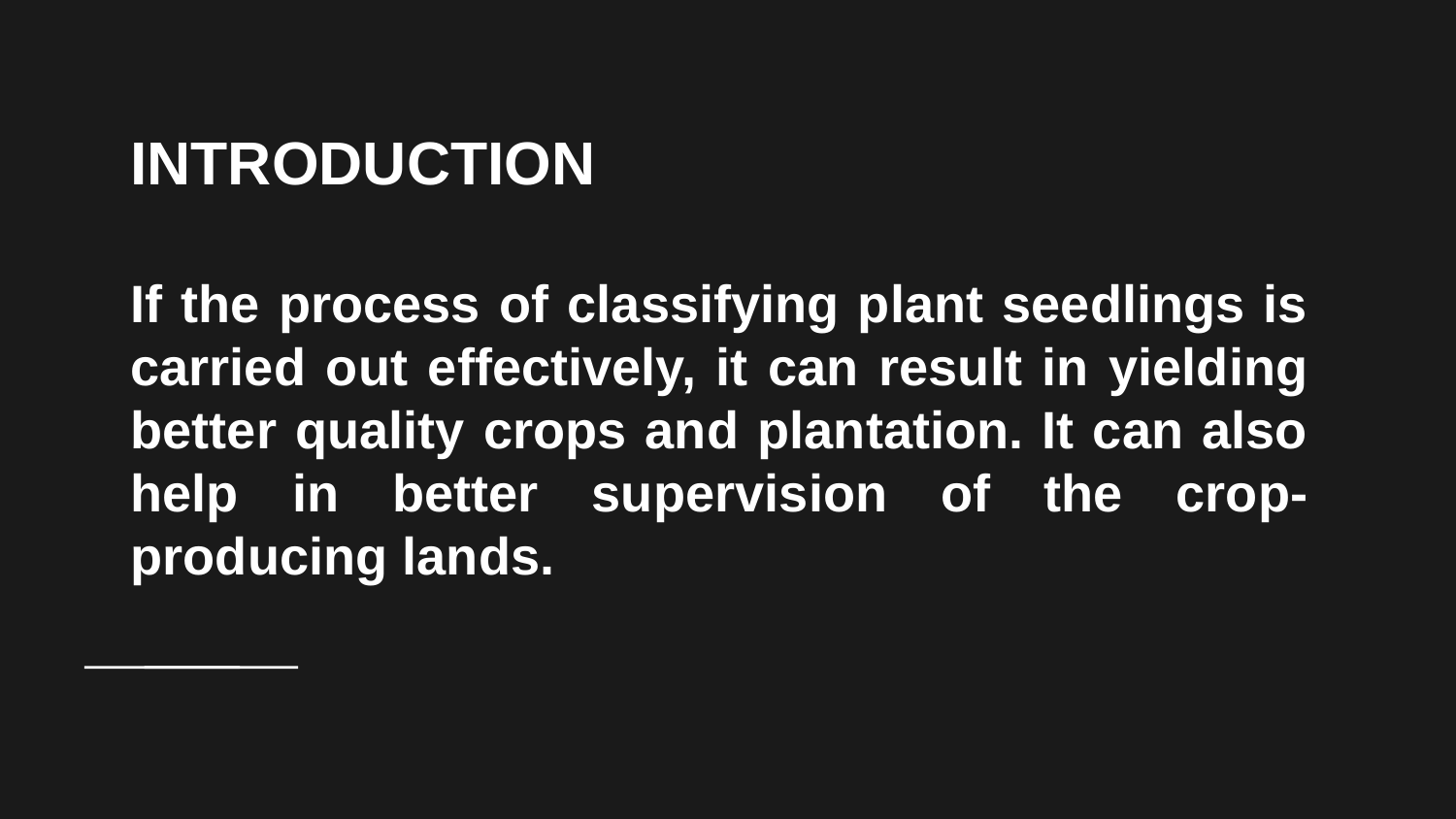

# INTRODUCTION

If the process of classifying plant seedlings is carried out effectively, it can result in yielding better quality crops and plantation. It can also help in better supervision of the crop-producing lands.